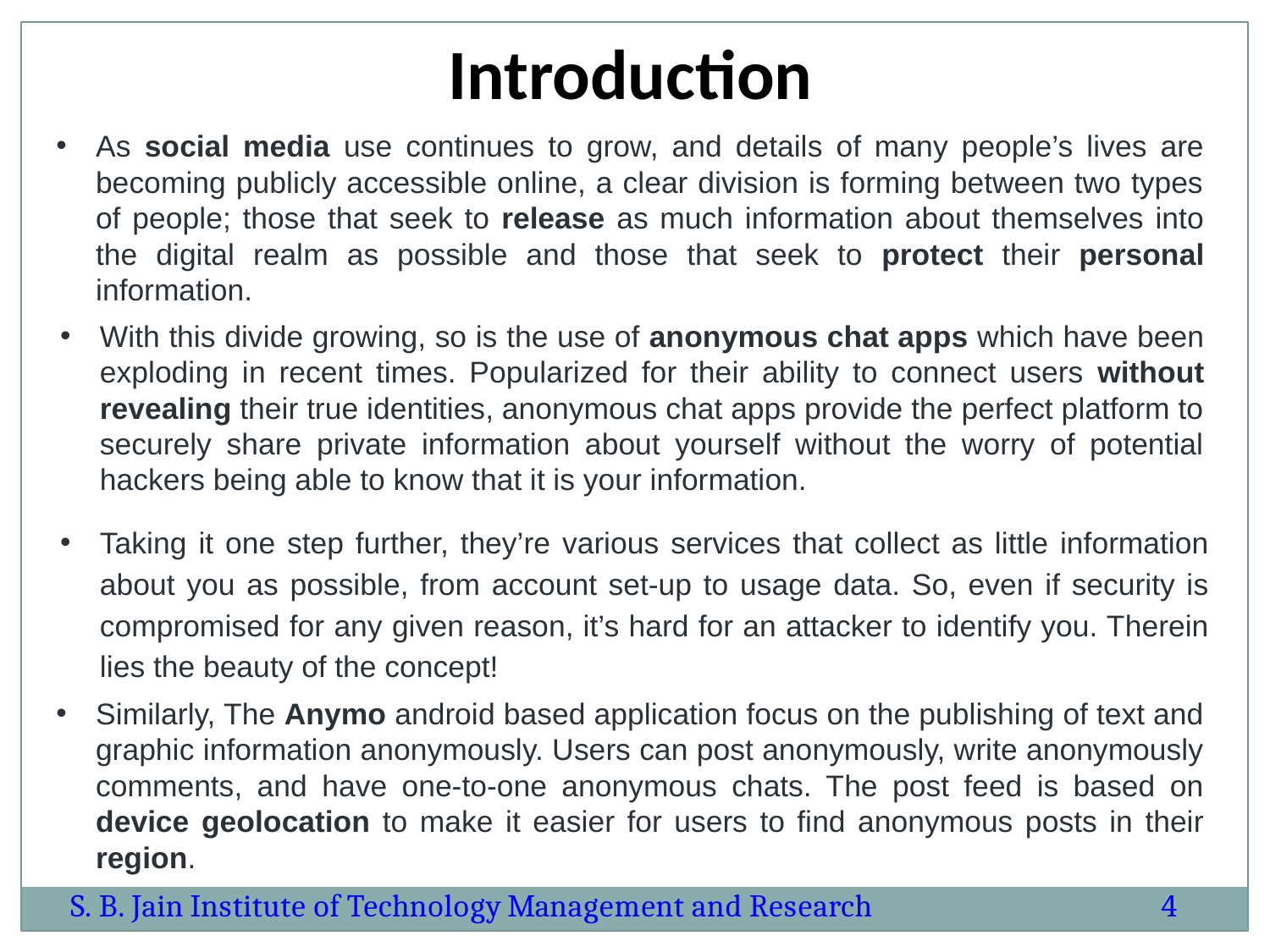

Introduction
As social media use continues to grow, and details of many people’s lives are becoming publicly accessible online, a clear division is forming between two types of people; those that seek to release as much information about themselves into the digital realm as possible and those that seek to protect their personal information.

With this divide growing, so is the use of anonymous chat apps which have been exploding in recent times. Popularized for their ability to connect users without revealing their true identities, anonymous chat apps provide the perfect platform to securely share private information about yourself without the worry of potential hackers being able to know that it is your information.

Taking it one step further, they’re various services that collect as little information about you as possible, from account set-up to usage data. So, even if security is compromised for any given reason, it’s hard for an attacker to identify you. Therein lies the beauty of the concept!
Similarly, The Anymo android based application focus on the publishing of text and graphic information anonymously. Users can post anonymously, write anonymously comments, and have one-to-one anonymous chats. The post feed is based on device geolocation to make it easier for users to find anonymous posts in their region.
S. B. Jain Institute of Technology Management and Research
4